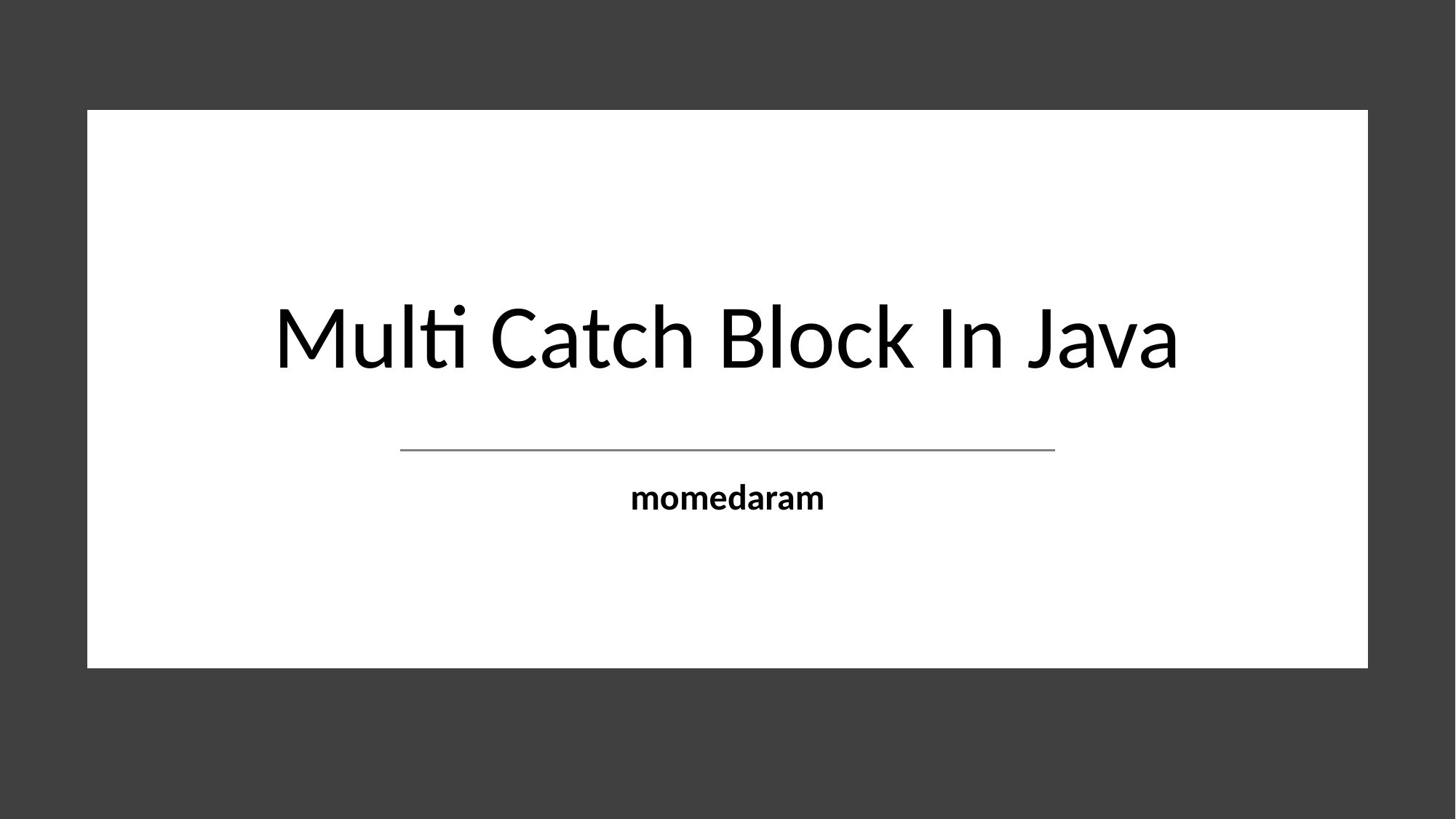

# Multi Catch Block In Java
momedaram